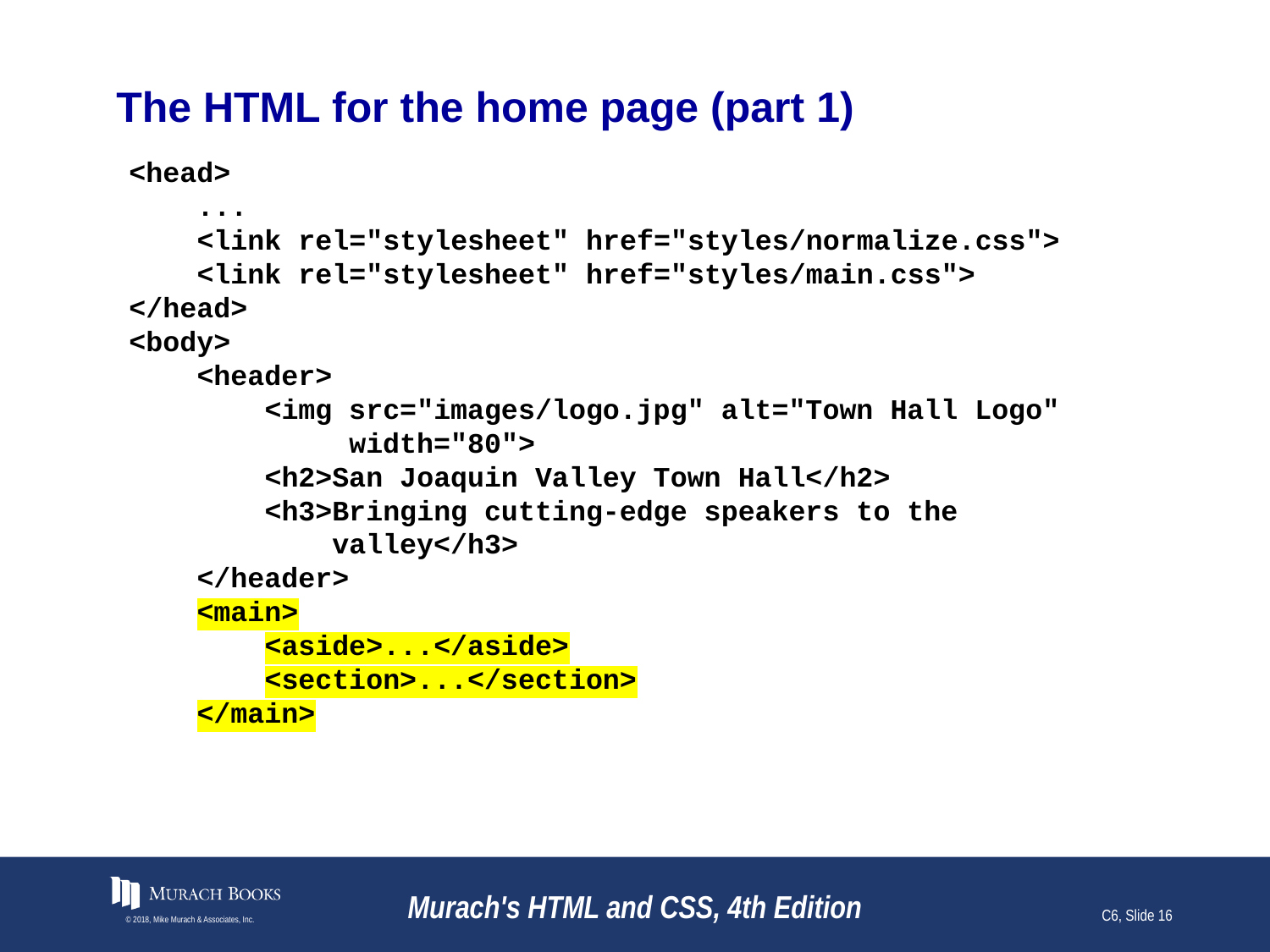

# The HTML for the home page (part 1)
<head>
    ...
    <link rel="stylesheet" href="styles/normalize.css">
    <link rel="stylesheet" href="styles/main.css">
</head>
<body>
    <header>
        <img src="images/logo.jpg" alt="Town Hall Logo"
             width="80">
        <h2>San Joaquin Valley Town Hall</h2>
        <h3>Bringing cutting-edge speakers to the
            valley</h3>
    </header>
    <main>
        <aside>...</aside>
        <section>...</section>
    </main>

© 2018, Mike Murach & Associates, Inc.
Murach's HTML and CSS, 4th Edition

C6, Slide 16